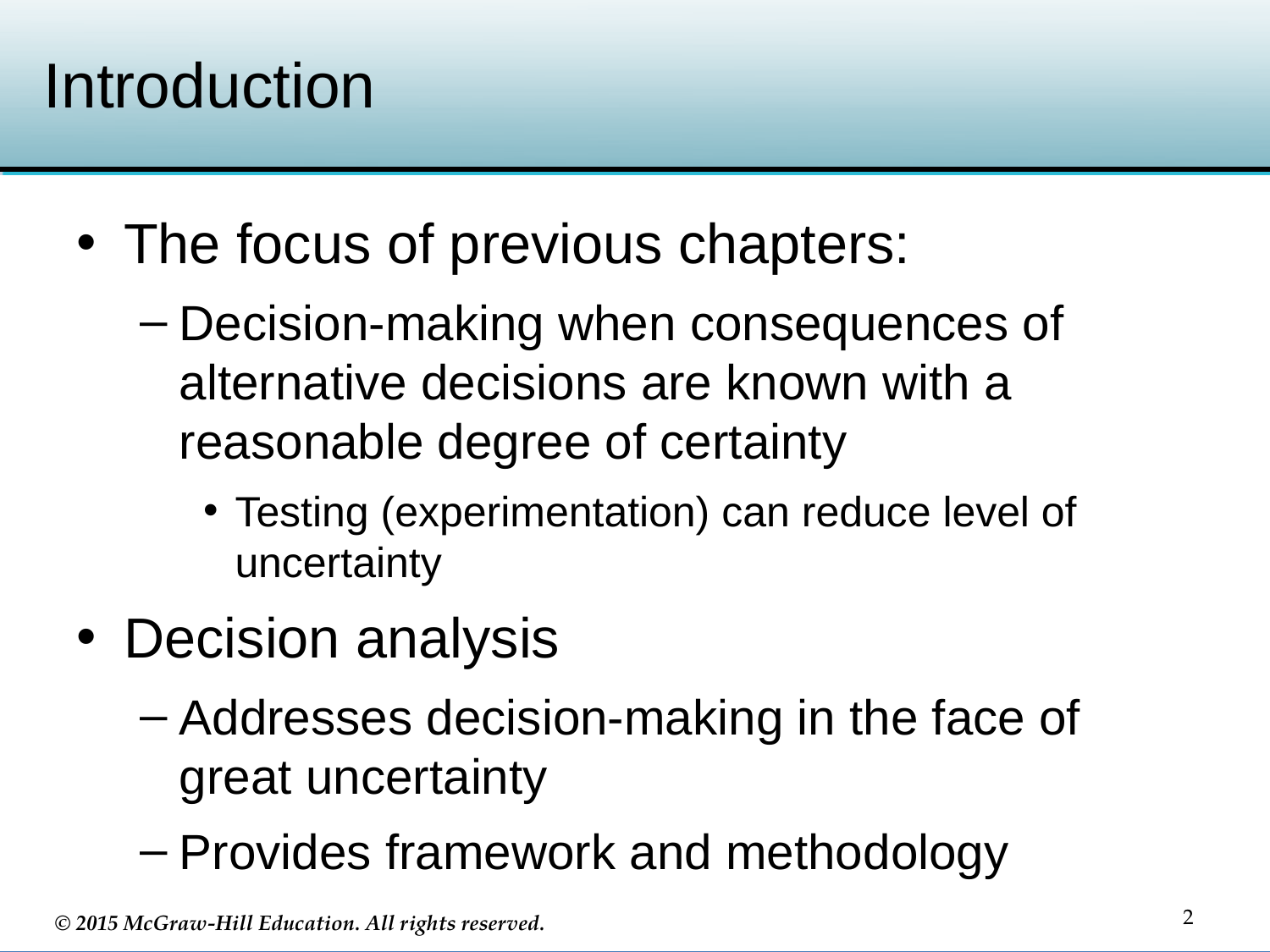

# Introduction
The focus of previous chapters:
Decision-making when consequences of alternative decisions are known with a reasonable degree of certainty
Testing (experimentation) can reduce level of uncertainty
Decision analysis
Addresses decision-making in the face of great uncertainty
Provides framework and methodology
2